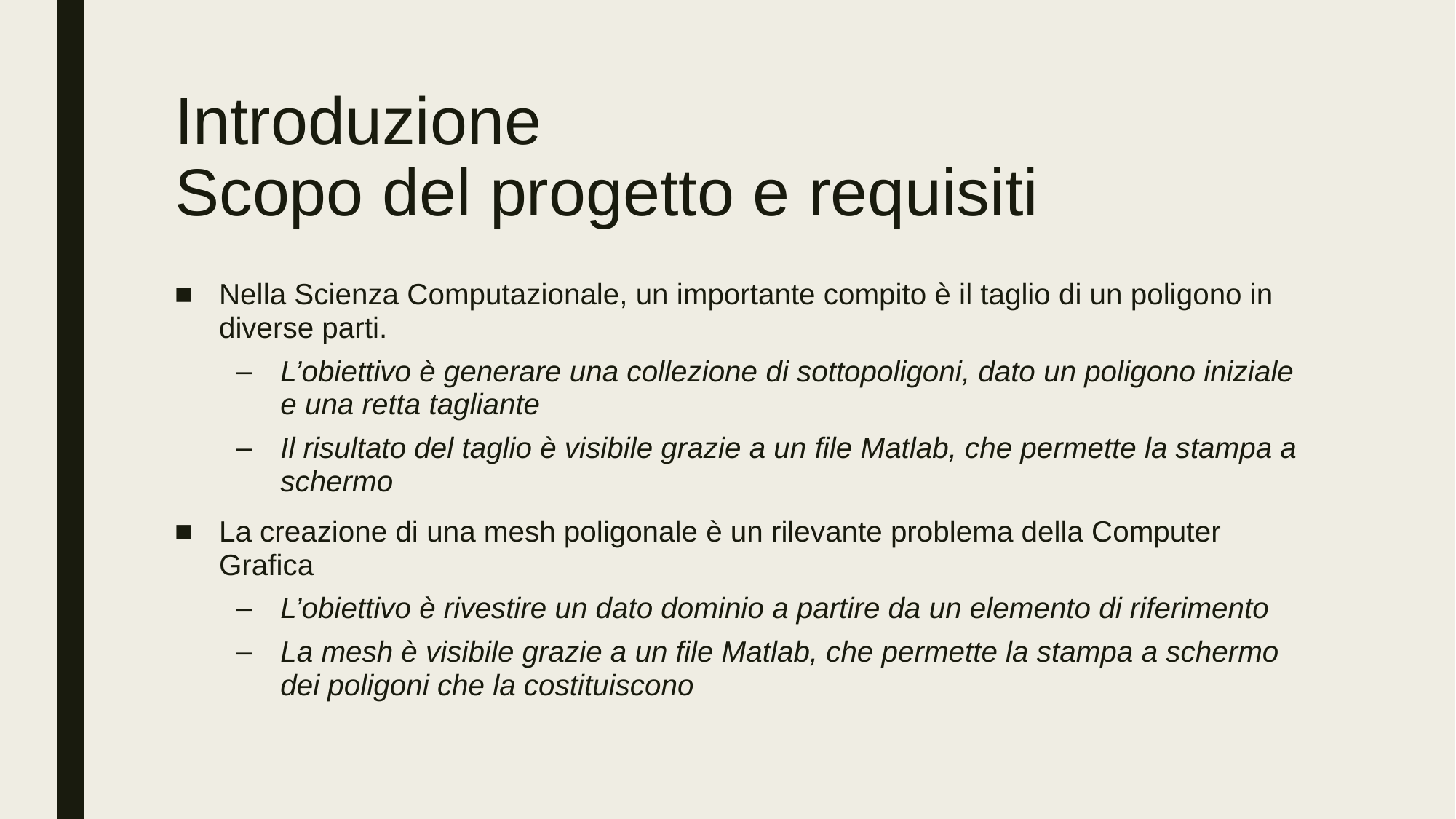

# Introduzione Scopo del progetto e requisiti
Nella Scienza Computazionale, un importante compito è il taglio di un poligono in diverse parti.
L’obiettivo è generare una collezione di sottopoligoni, dato un poligono iniziale e una retta tagliante
Il risultato del taglio è visibile grazie a un file Matlab, che permette la stampa a schermo
La creazione di una mesh poligonale è un rilevante problema della Computer Grafica
L’obiettivo è rivestire un dato dominio a partire da un elemento di riferimento
La mesh è visibile grazie a un file Matlab, che permette la stampa a schermo dei poligoni che la costituiscono